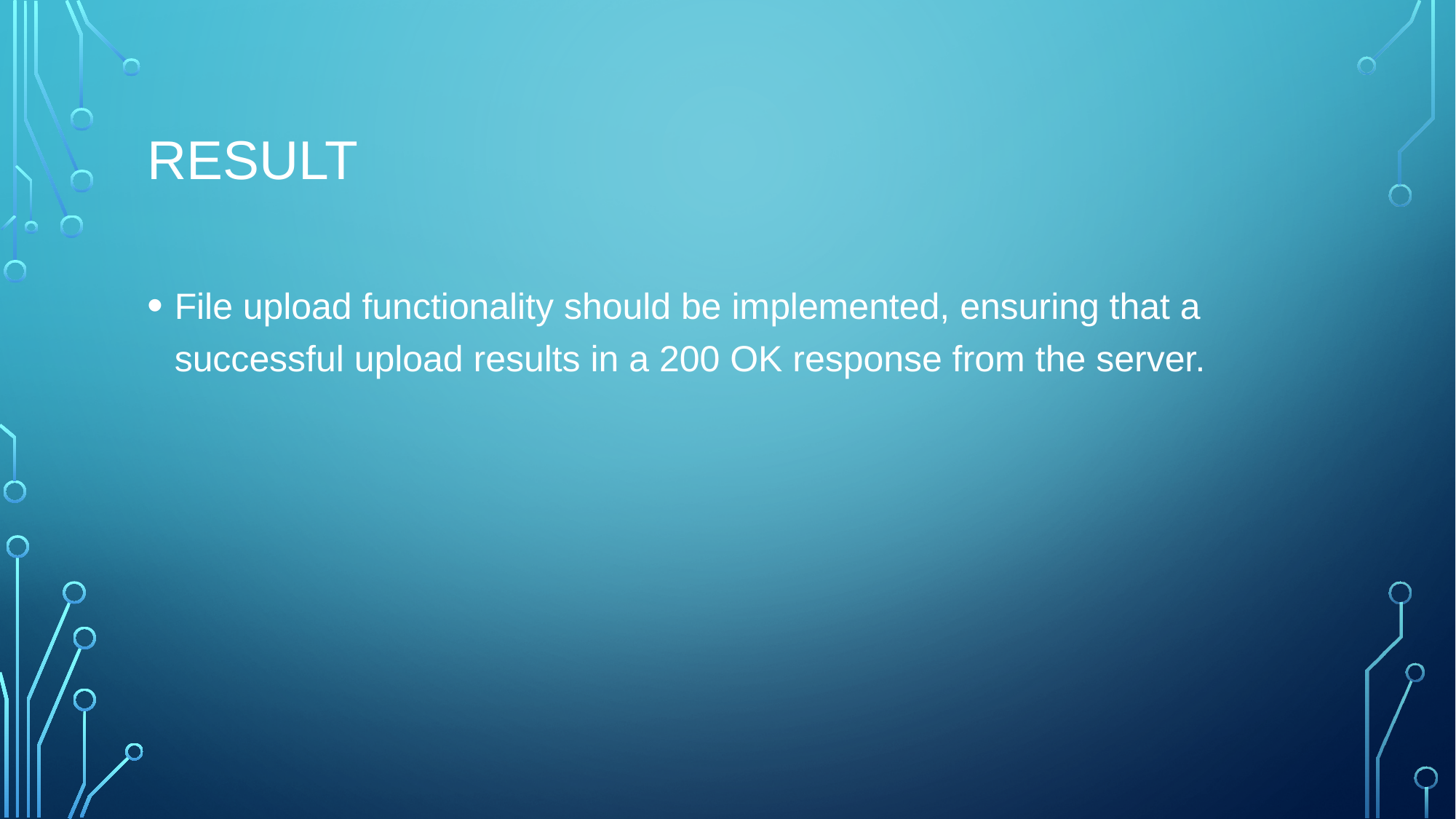

# Result
File upload functionality should be implemented, ensuring that a successful upload results in a 200 OK response from the server.